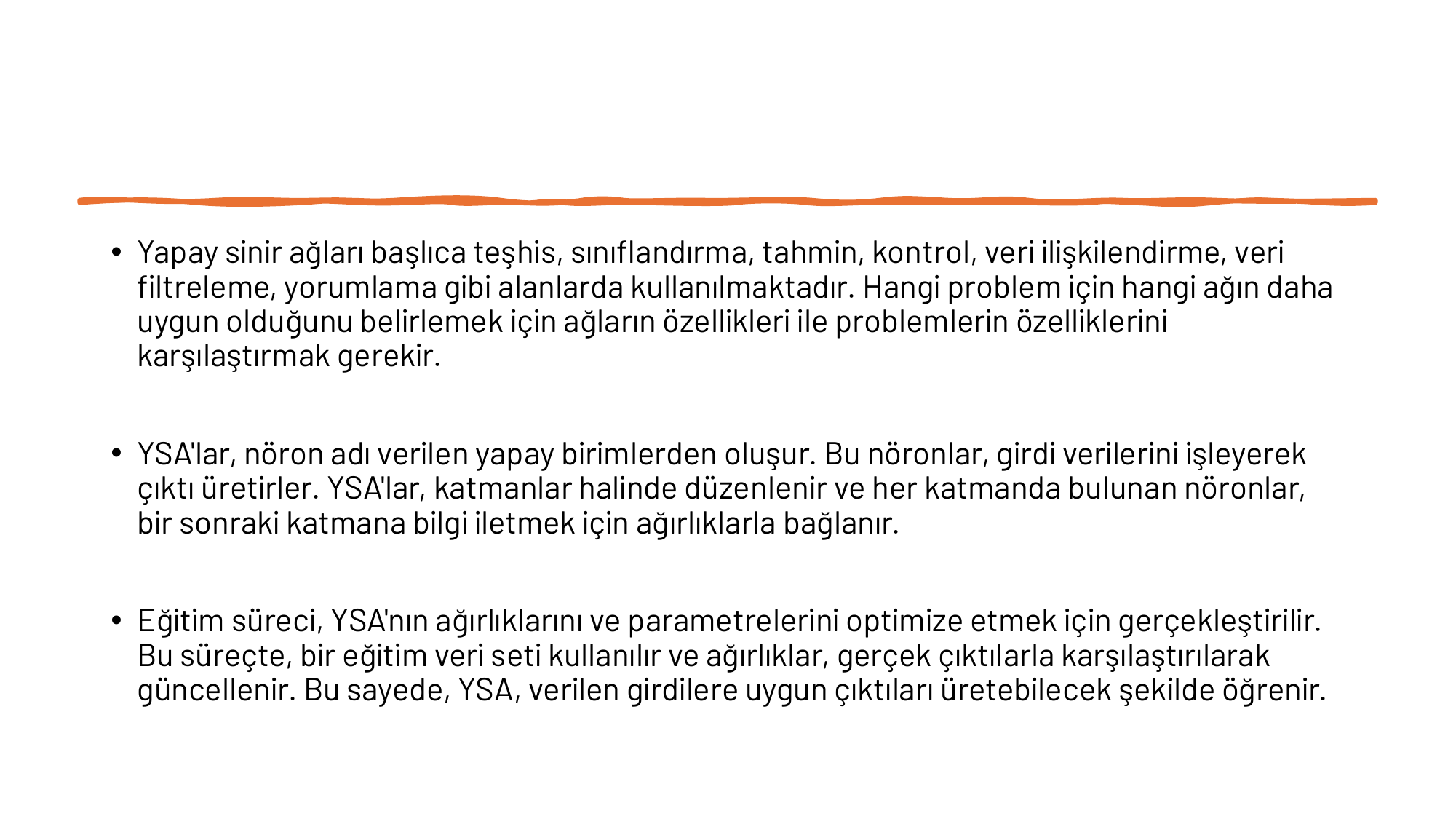

Yapay sinir ağları başlıca teşhis, sınıflandırma, tahmin, kontrol, veri ilişkilendirme, veri filtreleme, yorumlama gibi alanlarda kullanılmaktadır. Hangi problem için hangi ağın daha uygun olduğunu belirlemek için ağların özellikleri ile problemlerin özelliklerini karşılaştırmak gerekir.

YSA'lar, nöron adı verilen yapay birimlerden oluşur. Bu nöronlar, girdi verilerini işleyerek çıktı üretirler. YSA'lar, katmanlar halinde düzenlenir ve her katmanda bulunan nöronlar, bir sonraki katmana bilgi iletmek için ağırlıklarla bağlanır.

Eğitim süreci, YSA'nın ağırlıklarını ve parametrelerini optimize etmek için gerçekleştirilir. Bu süreçte, bir eğitim veri seti kullanılır ve ağırlıklar, gerçek çıktılarla karşılaştırılarak güncellenir. Bu sayede, YSA, verilen girdilere uygun çıktıları üretebilecek şekilde öğrenir.